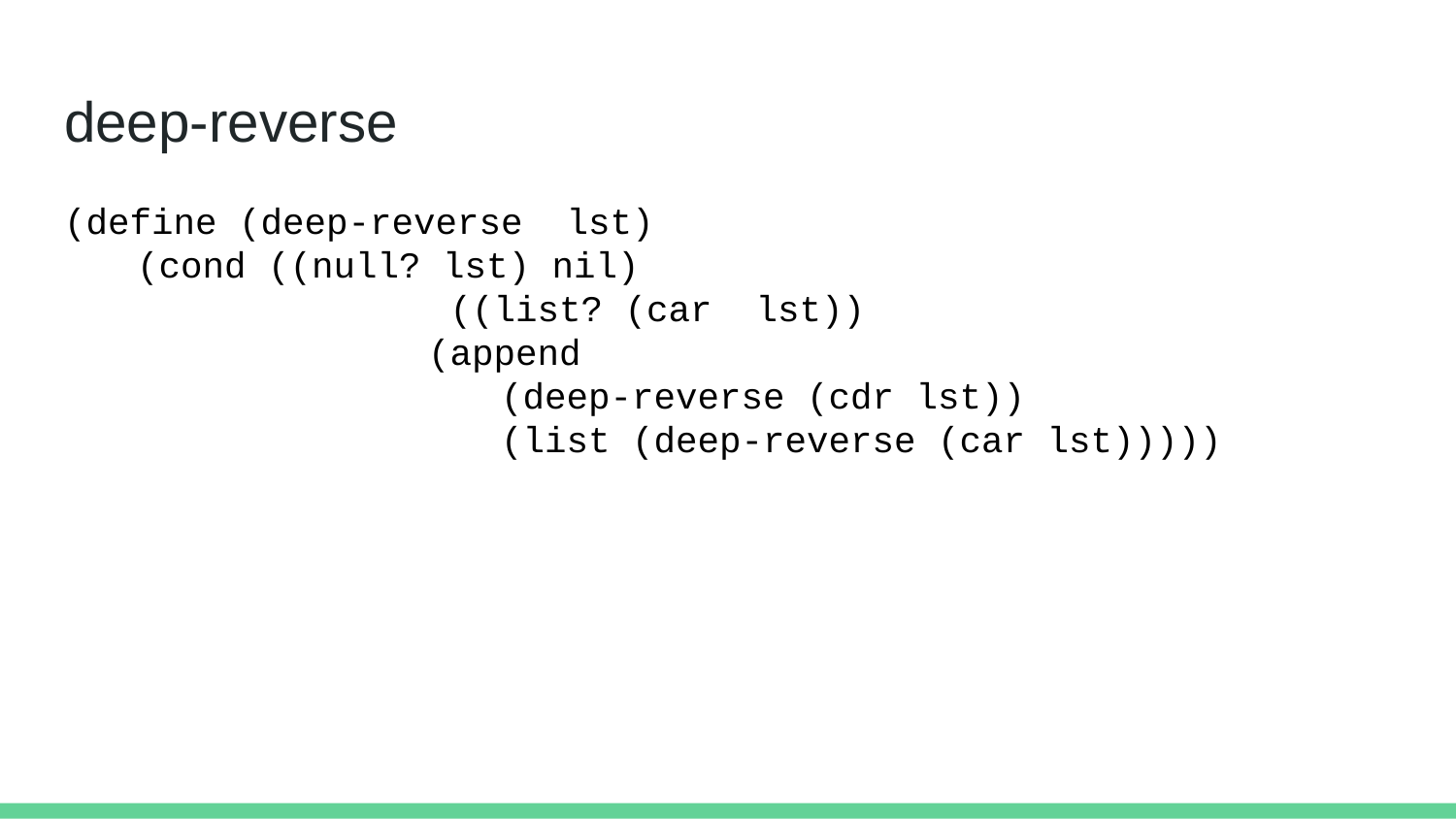

# deep-reverse

(define (deep-reverse  lst)
(cond ((null? lst) nil)
		 ((list? (car  lst))
(append
(deep-reverse (cdr lst))
(list (deep-reverse (car lst)))))